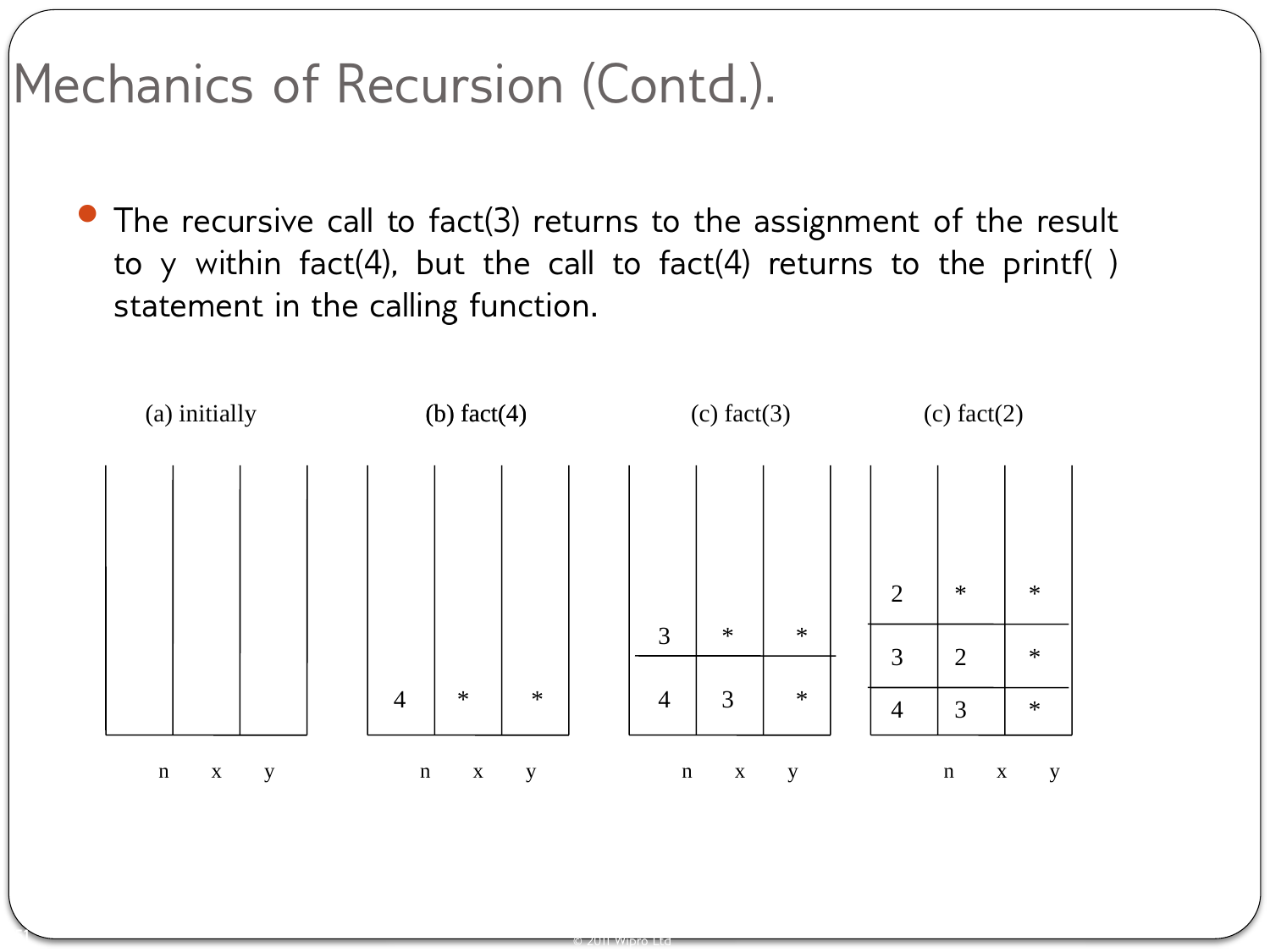

# Mechanics of Recursion (Contd.).
The recursive call to fact(3) returns to the assignment of the result to y within fact(4), but the call to fact(4) returns to the printf( ) statement in the calling function.

(a) initially
(b) fact(4)
(c) fact(3)
(c) fact(2)

n        x        y
n        x        y
n        x        y
n        x        y
2
*
*
3
*
*
3
2
*
4
*
*
4
3
*
4
3
*
(b) fact(4)